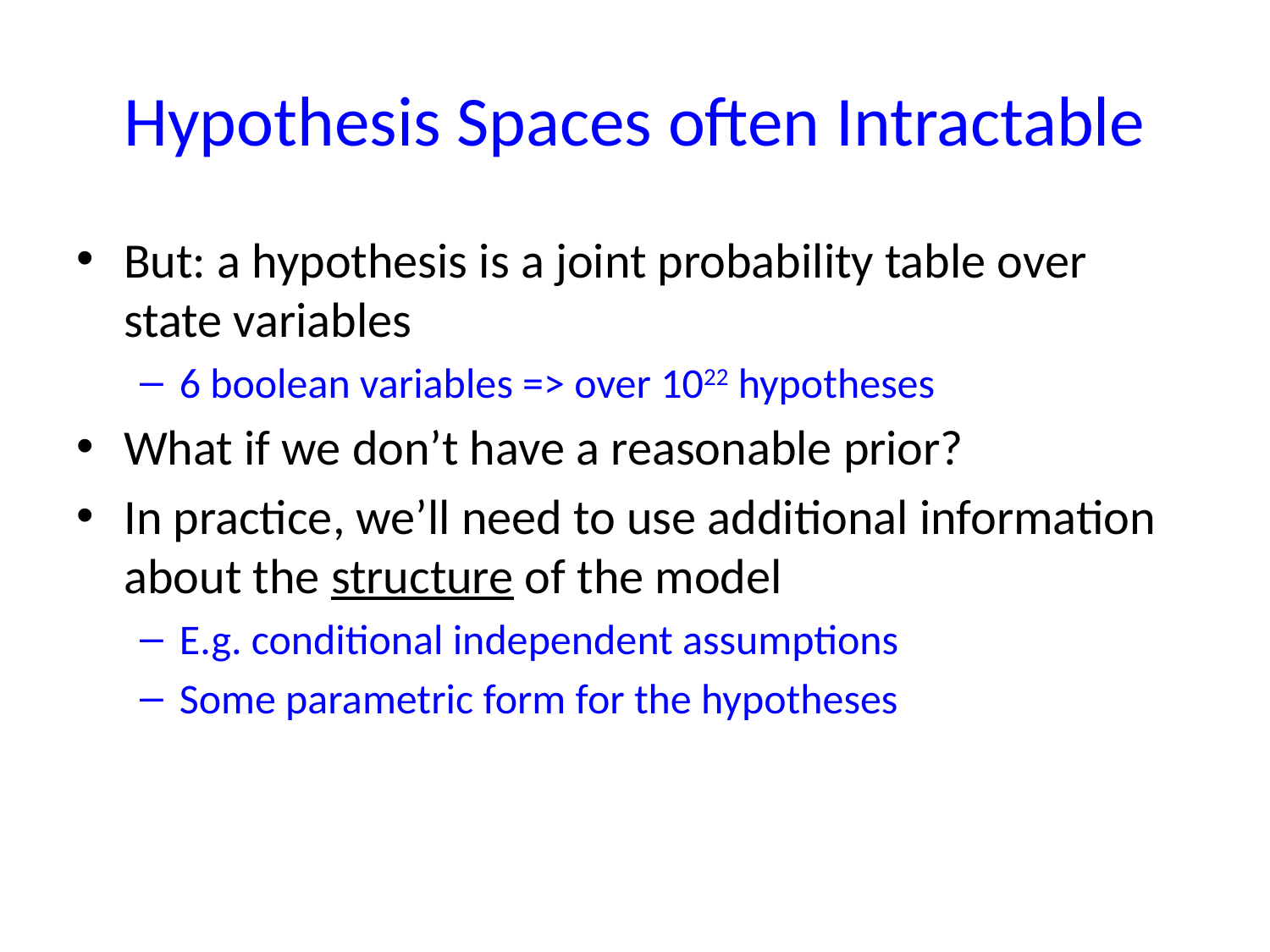

# Hypothesis Spaces often Intractable
But: a hypothesis is a joint probability table over state variables
6 boolean variables => over 1022 hypotheses
What if we don’t have a reasonable prior?
In practice, we’ll need to use additional information about the structure of the model
E.g. conditional independent assumptions
Some parametric form for the hypotheses